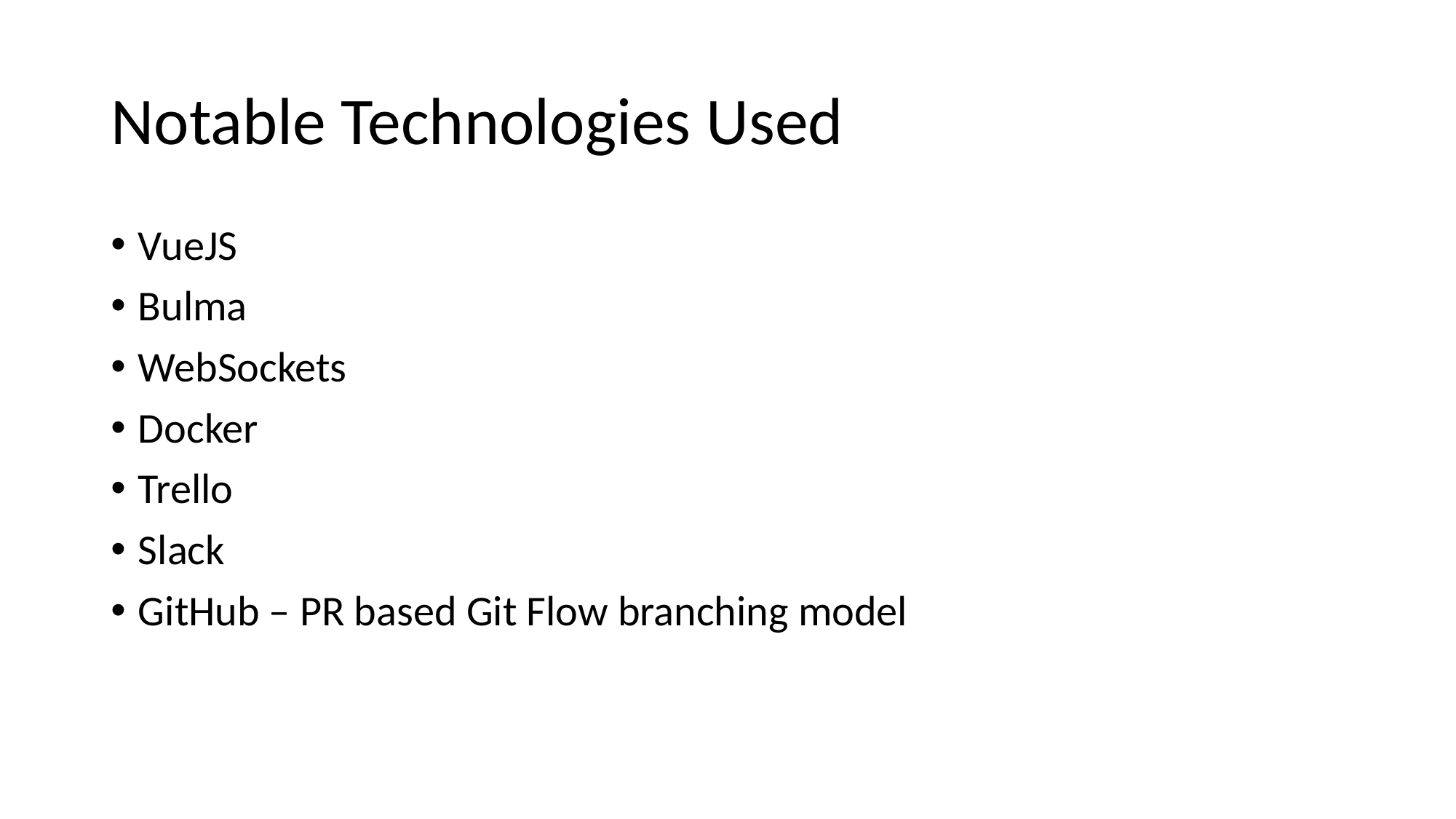

# Notable Technologies Used
VueJS
Bulma
WebSockets
Docker
Trello
Slack
GitHub – PR based Git Flow branching model